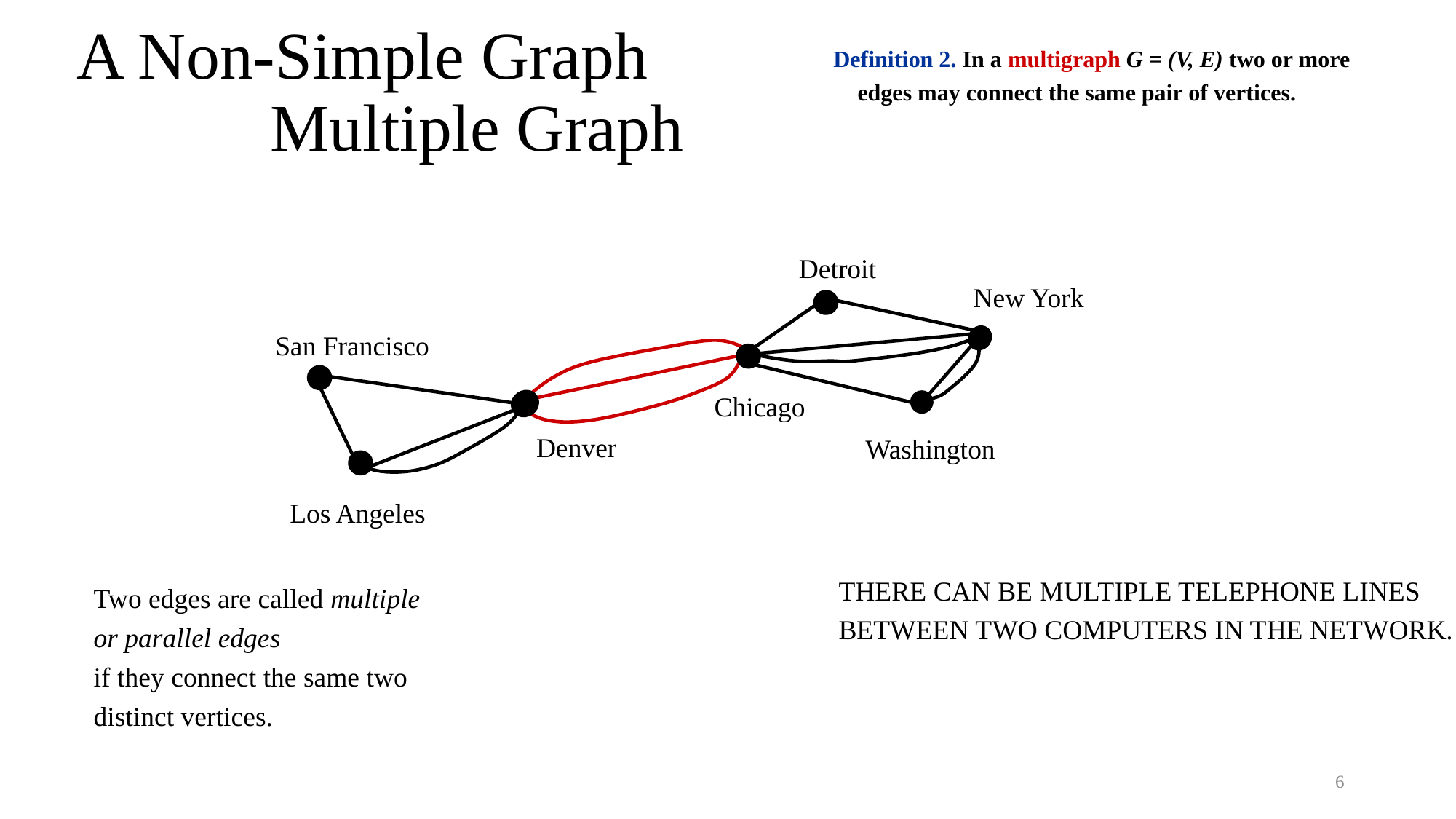

A Non-Simple Graph

Definition 2. In a multigraph G = (V, E) two or more edges may connect the same pair of vertices.
# Multiple Graph
Detroit

New York

San Francisco

Chicago

Denver
Washington
Los Angeles
THERE CAN BE MULTIPLE TELEPHONE LINES
BETWEEN TWO COMPUTERS IN THE NETWORK.
Two edges are called multiple or parallel edges
if they connect the same two distinct vertices.
6
6